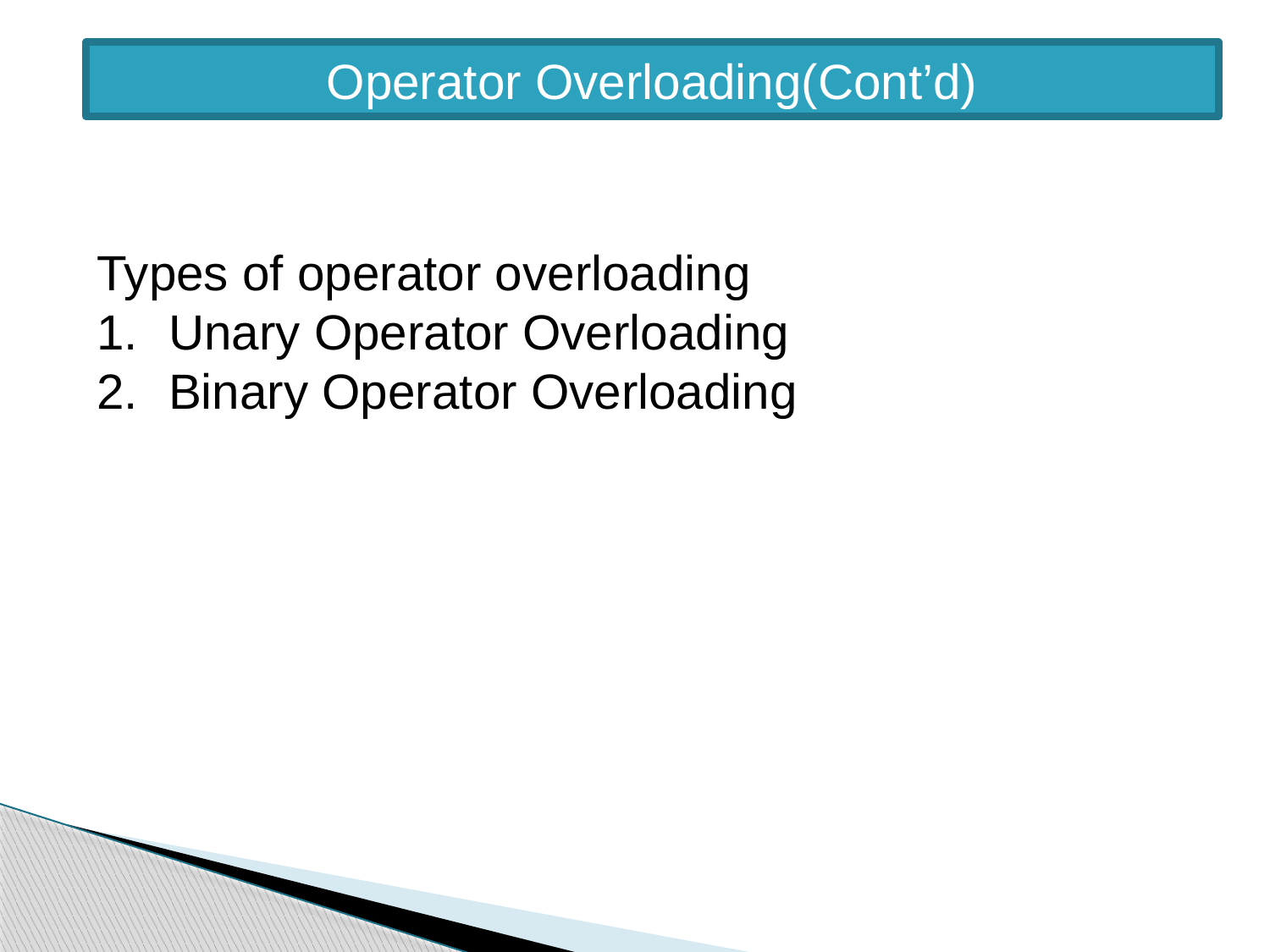

Operator Overloading(Cont’d)

Types of operator overloading
Unary Operator Overloading
Binary Operator Overloading